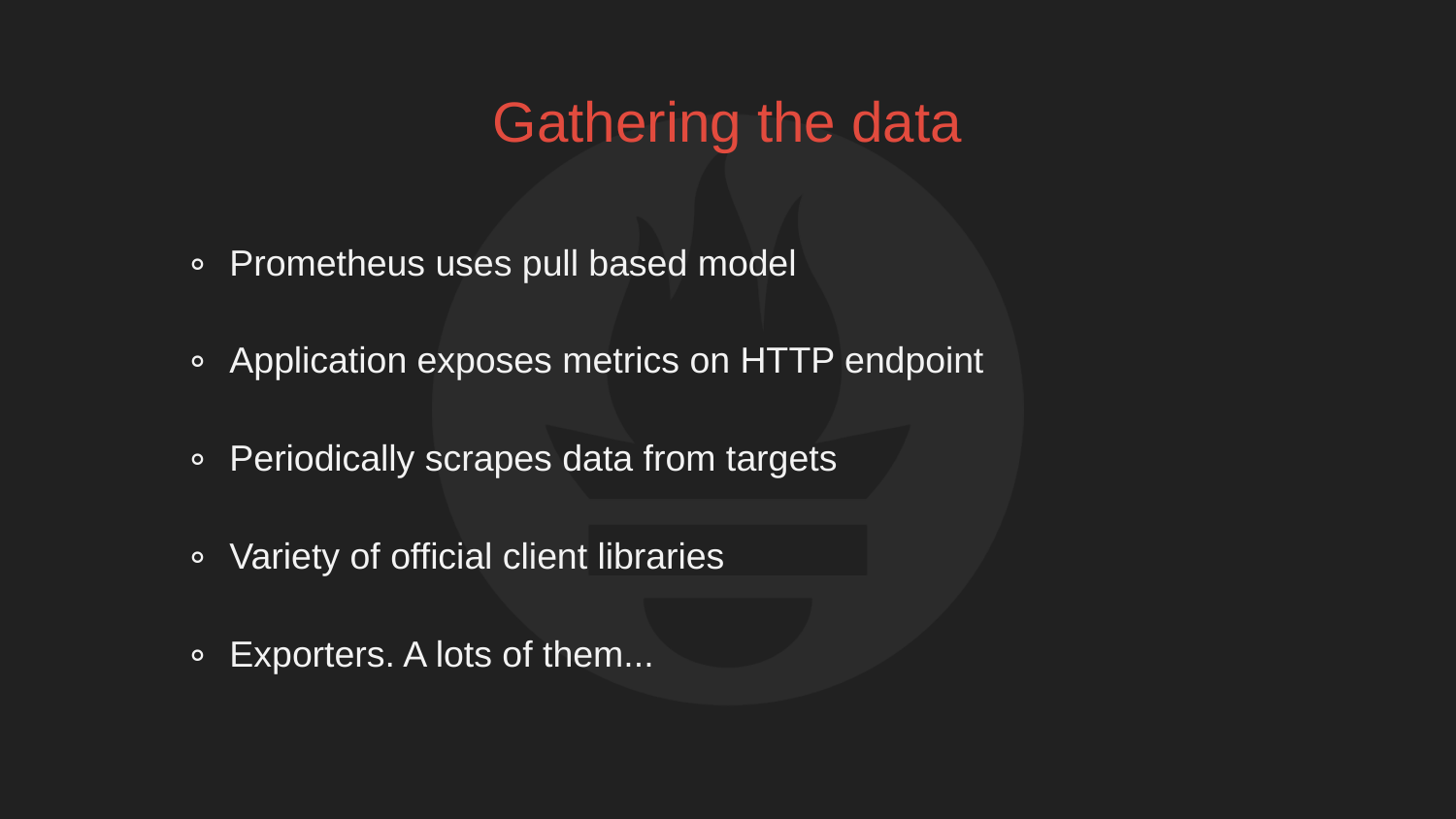

# Gathering the data

∘  Prometheus uses pull based model
∘  Application exposes metrics on HTTP endpoint
∘  Periodically scrapes data from targets
∘  Variety of official client libraries
∘  Exporters. A lots of them...